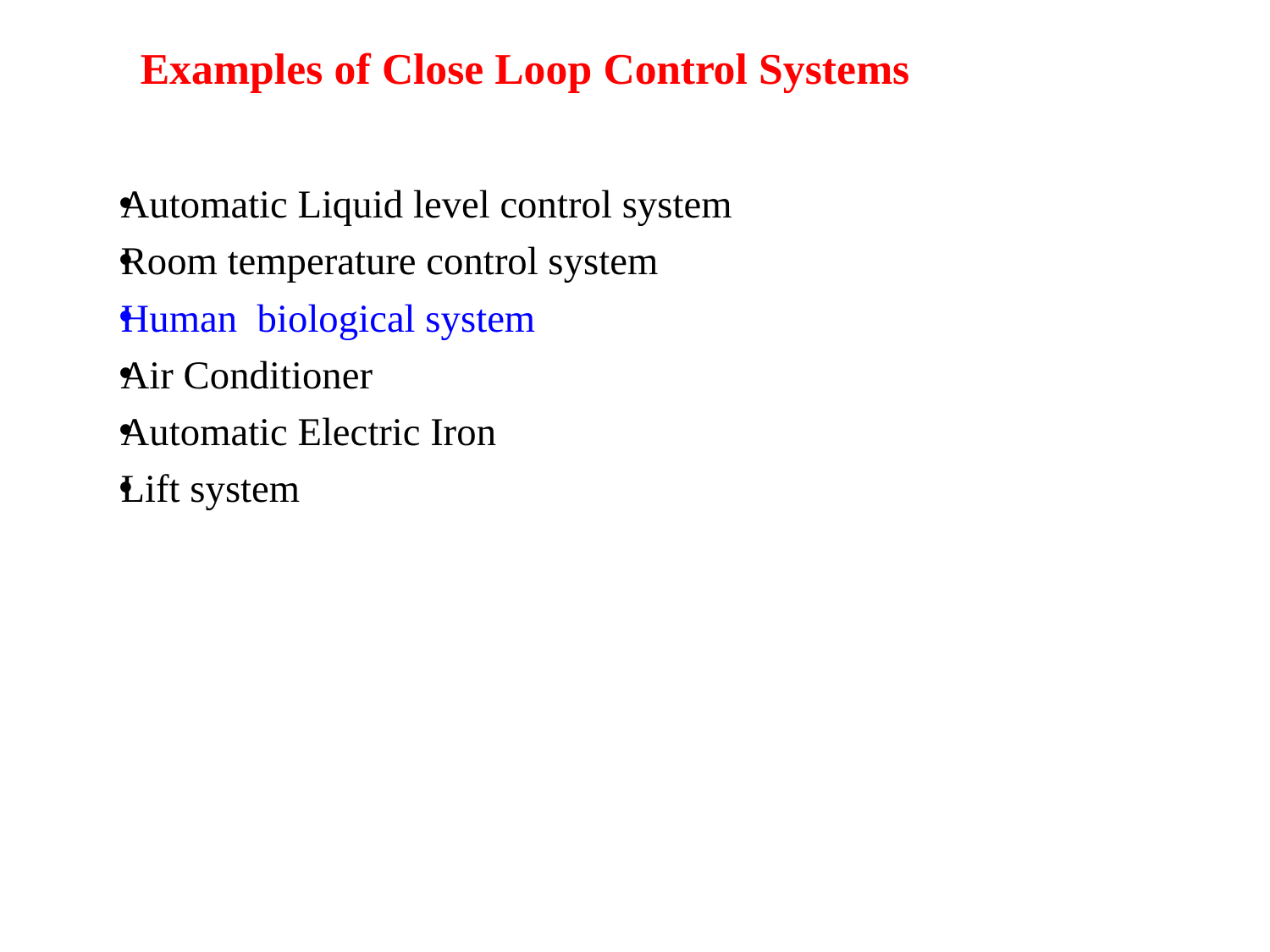

# Examples of Close Loop Control Systems
Automatic Liquid level control system
Room temperature control system
Human  biological system
Air Conditioner
Automatic Electric Iron
Lift system